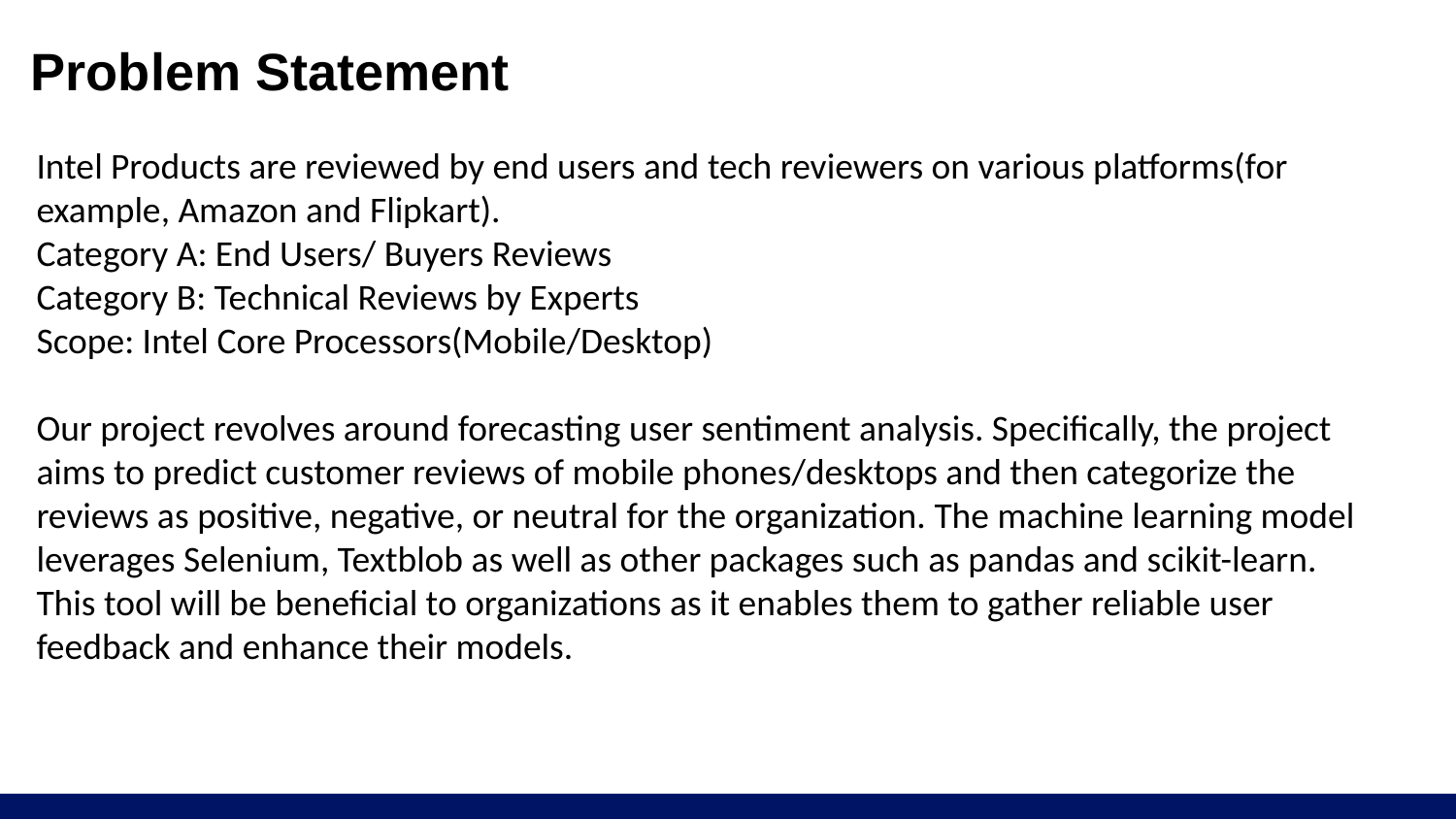

# Problem Statement
Intel Products are reviewed by end users and tech reviewers on various platforms(for example, Amazon and Flipkart).
Category A: End Users/ Buyers Reviews
Category B: Technical Reviews by Experts
Scope: Intel Core Processors(Mobile/Desktop)

Our project revolves around forecasting user sentiment analysis. Specifically, the project aims to predict customer reviews of mobile phones/desktops and then categorize the reviews as positive, negative, or neutral for the organization. The machine learning model leverages Selenium, Textblob as well as other packages such as pandas and scikit-learn. This tool will be beneficial to organizations as it enables them to gather reliable user feedback and enhance their models.